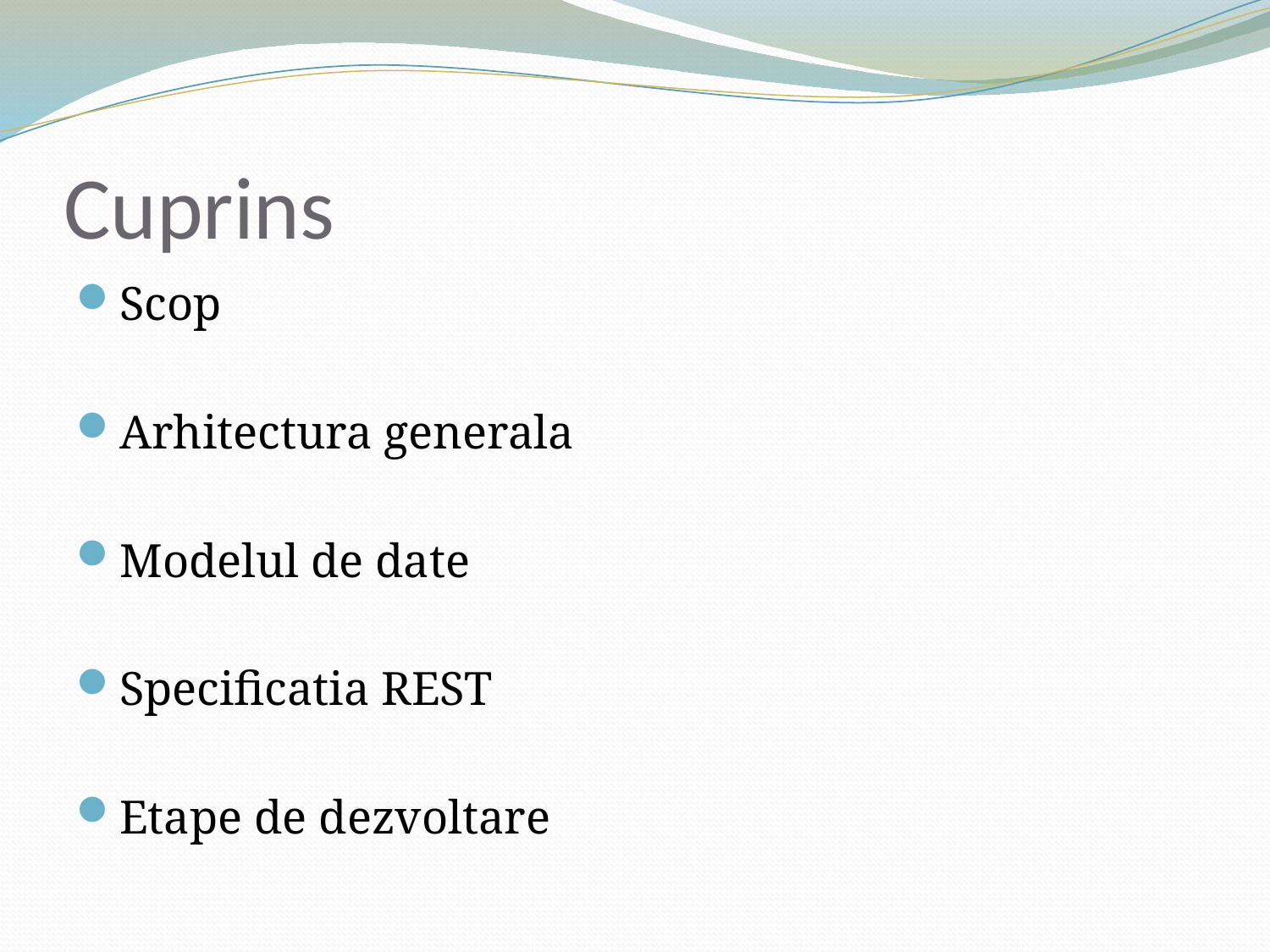

# Cuprins
Scop

Arhitectura generala

Modelul de date

Specificatia REST

Etape de dezvoltare